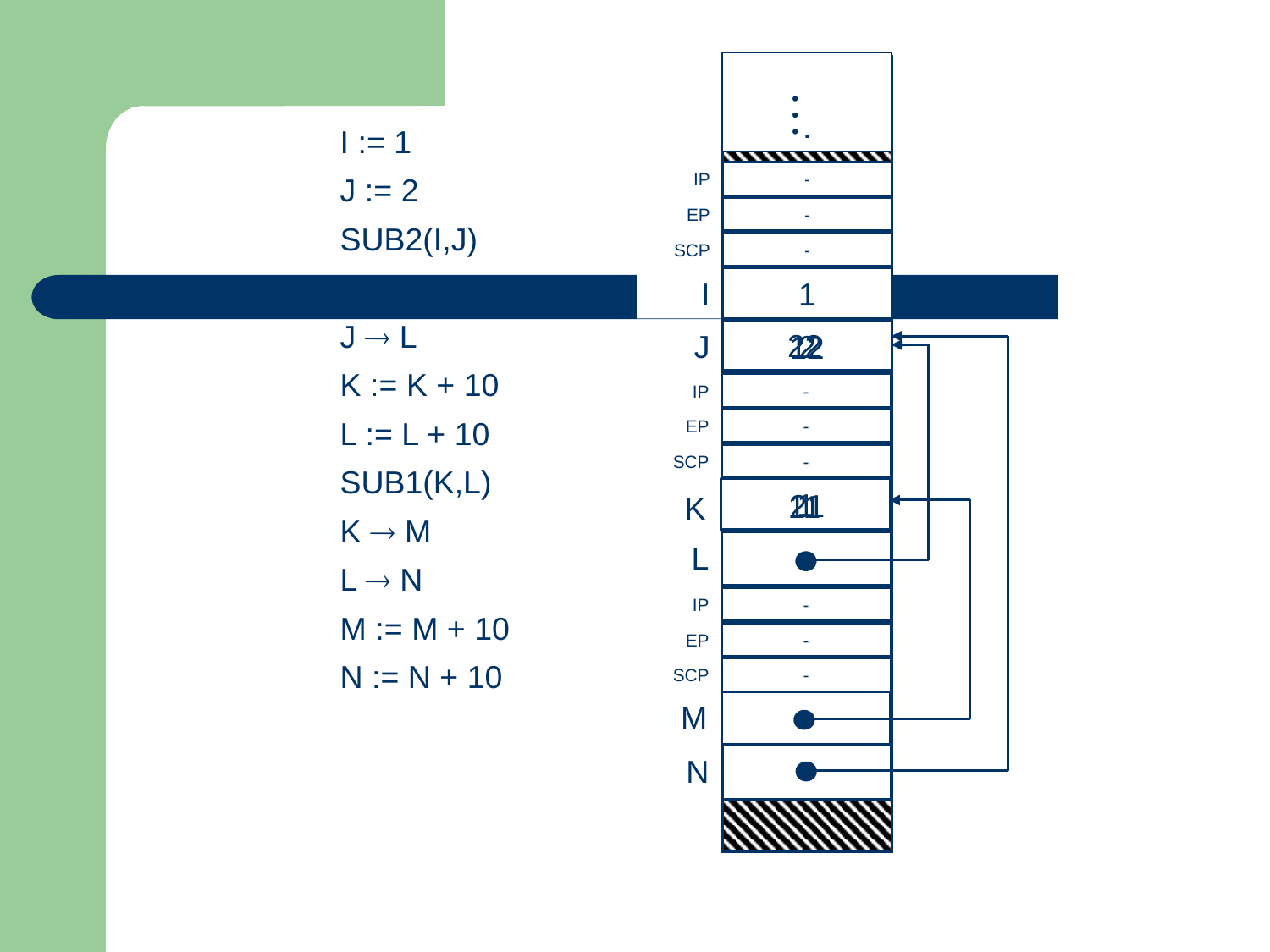

.

…
I := 1
J := 2
SUB2(I,J)
I → K
J → L
K := K + 10
L := L + 10
SUB1(K,L)
K → M
L → N
M := M + 10
N := N + 10
IP
-
EP
-
SCP
-
I
1
22
J
2
12

IP
-
EP
-
SCP
-
1
21
11
K

L

IP
-
EP
-
SCP
-
M

N